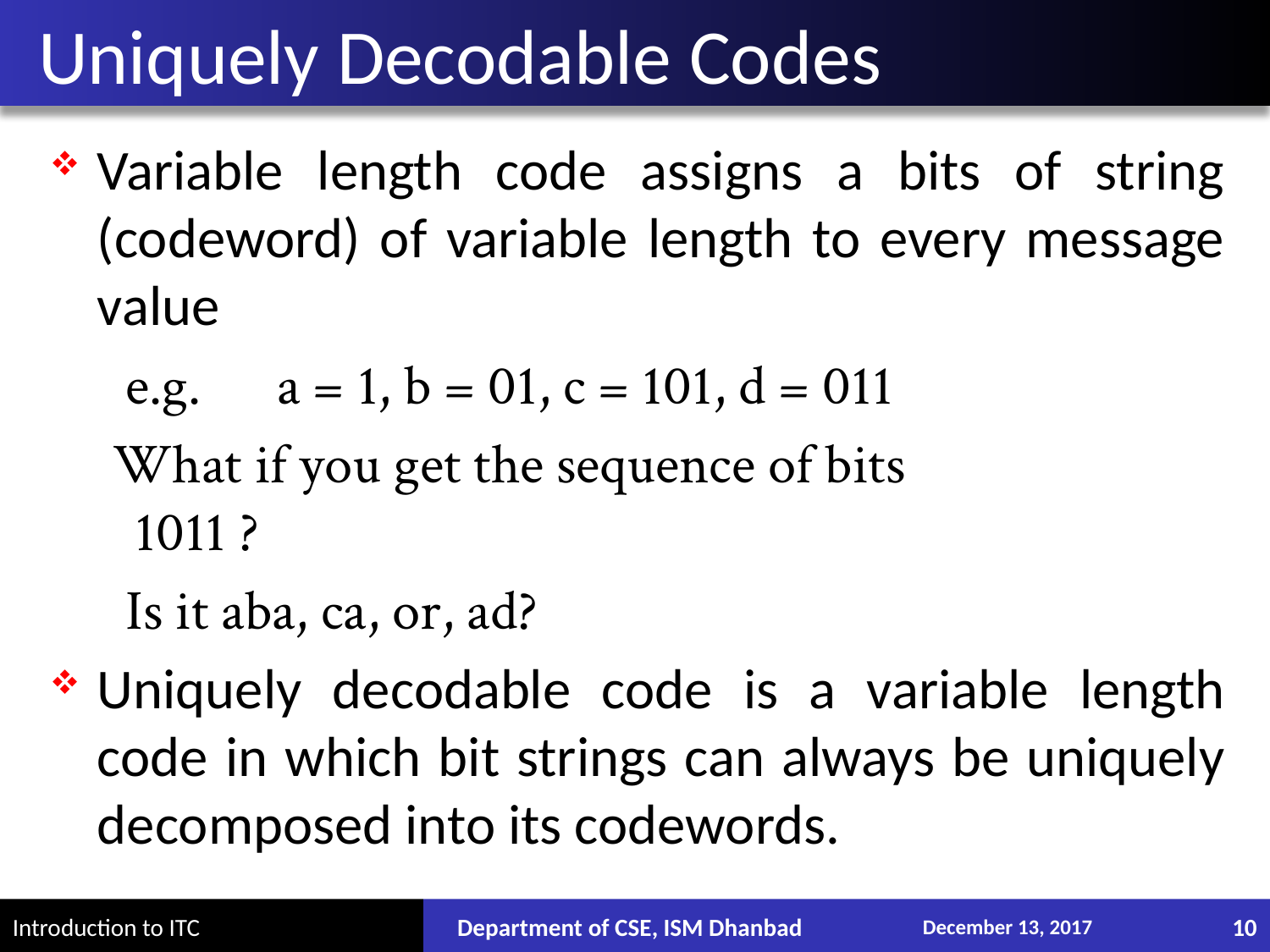

# Uniquely Decodable Codes
Variable length code assigns a bits of string (codeword) of variable length to every message value
      e.g.      a = 1, b = 01, c = 101, d = 011
     What if you get the sequence of bits
   1011 ?
      Is it aba, ca, or, ad?
Uniquely decodable code is a variable length code in which bit strings can always be uniquely decomposed into its codewords.

Department of CSE, ISM Dhanbad
December 13, 2017
10